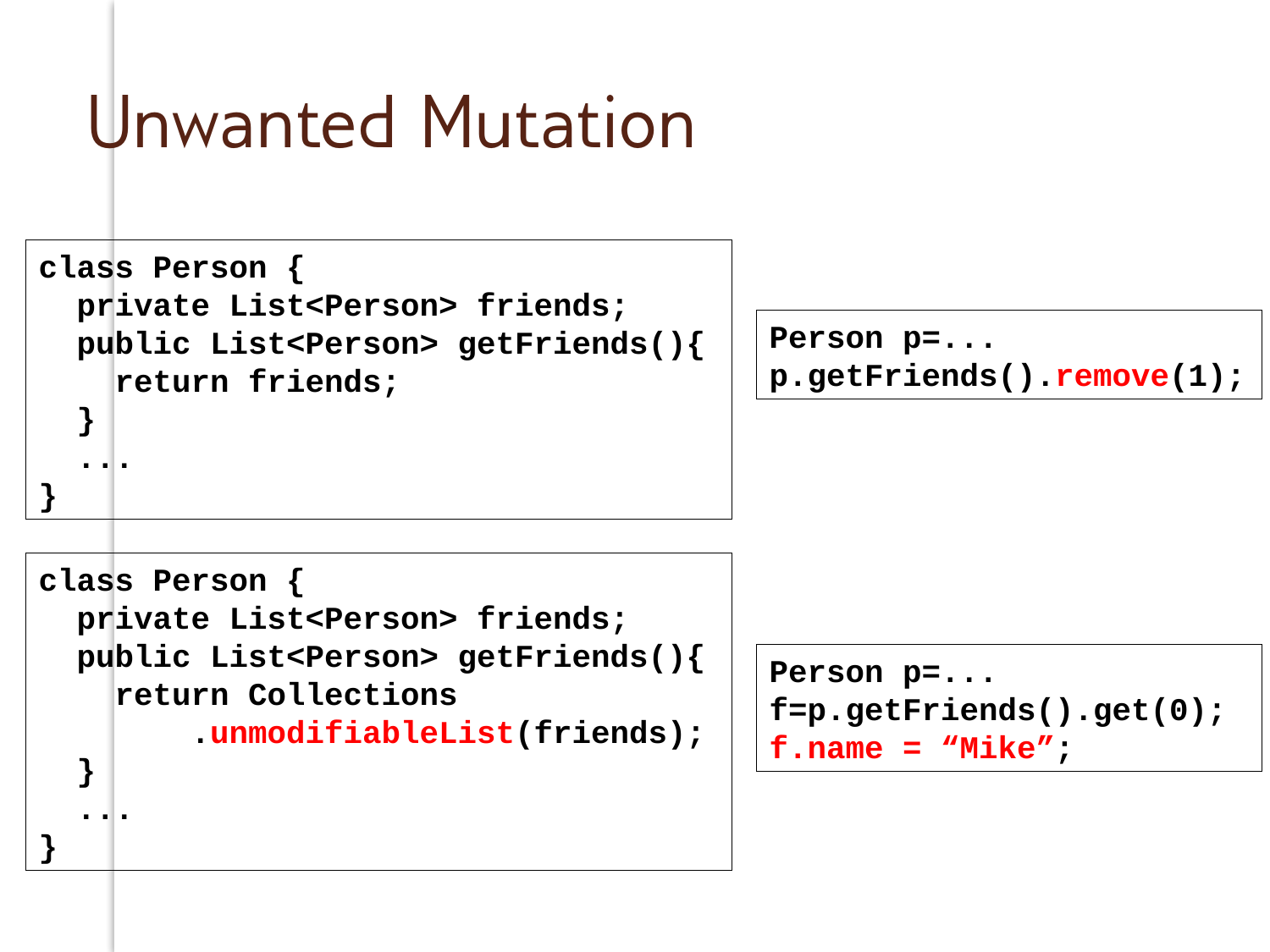

# Unwanted Mutation

class Person {
  private List<Person> friends;
  public List<Person> getFriends(){
    return friends;
  }
  ...
}
Person p=...
p.getFriends().remove(1);
class Person {
  private List<Person> friends;
  public List<Person> getFriends(){
    return Collections
        .unmodifiableList(friends);
  }
  ...
}
Person p=...
f=p.getFriends().get(0);
f.name = “Mike”;